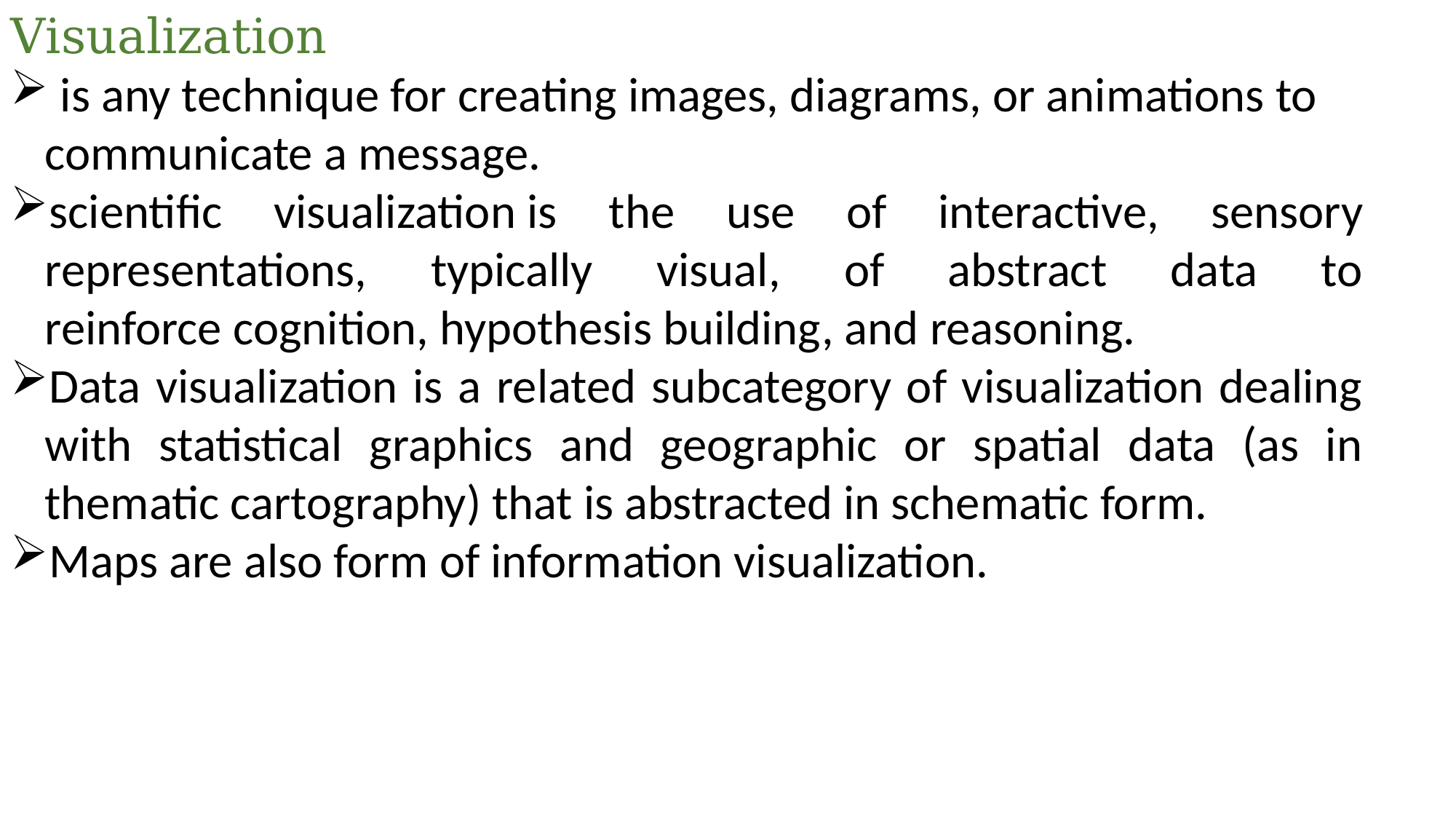

Visualization
 is any technique for creating images, diagrams, or animations to communicate a message.
scientific visualization is the use of interactive, sensory representations, typically visual, of abstract data to reinforce cognition, hypothesis building, and reasoning.
Data visualization is a related subcategory of visualization dealing with statistical graphics and geographic or spatial data (as in thematic cartography) that is abstracted in schematic form.
Maps are also form of information visualization.